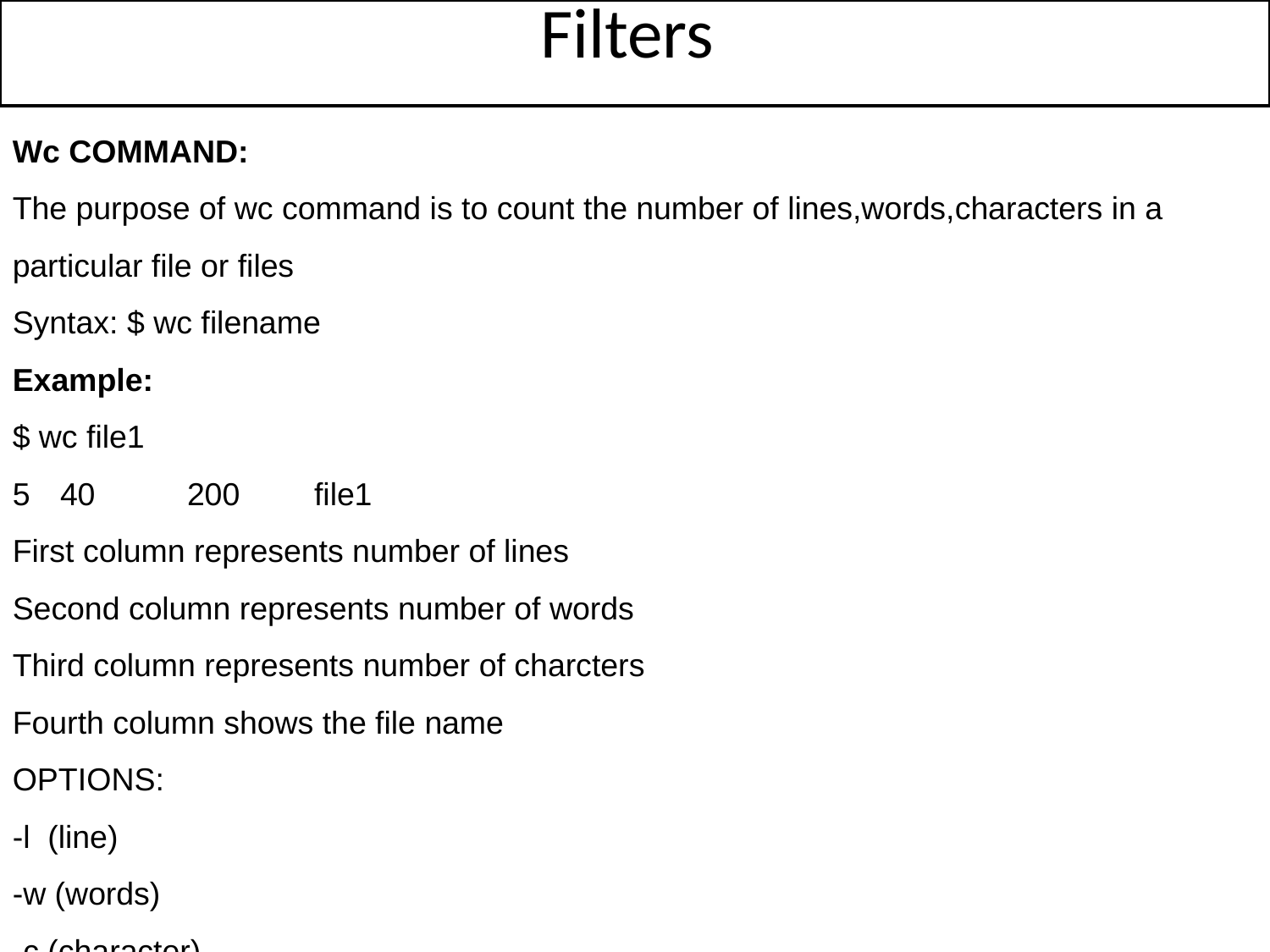

Filters

Wc COMMAND:
The purpose of wc command is to count the number of lines,words,characters in a particular file or files
Syntax: $ wc filename
Example:
$ wc file1
40	200	file1
First column represents number of lines
Second column represents number of words
Third column represents number of charcters
Fourth column shows the file name
OPTIONS:
-l  (line)
-w (words)
-c (character)

82